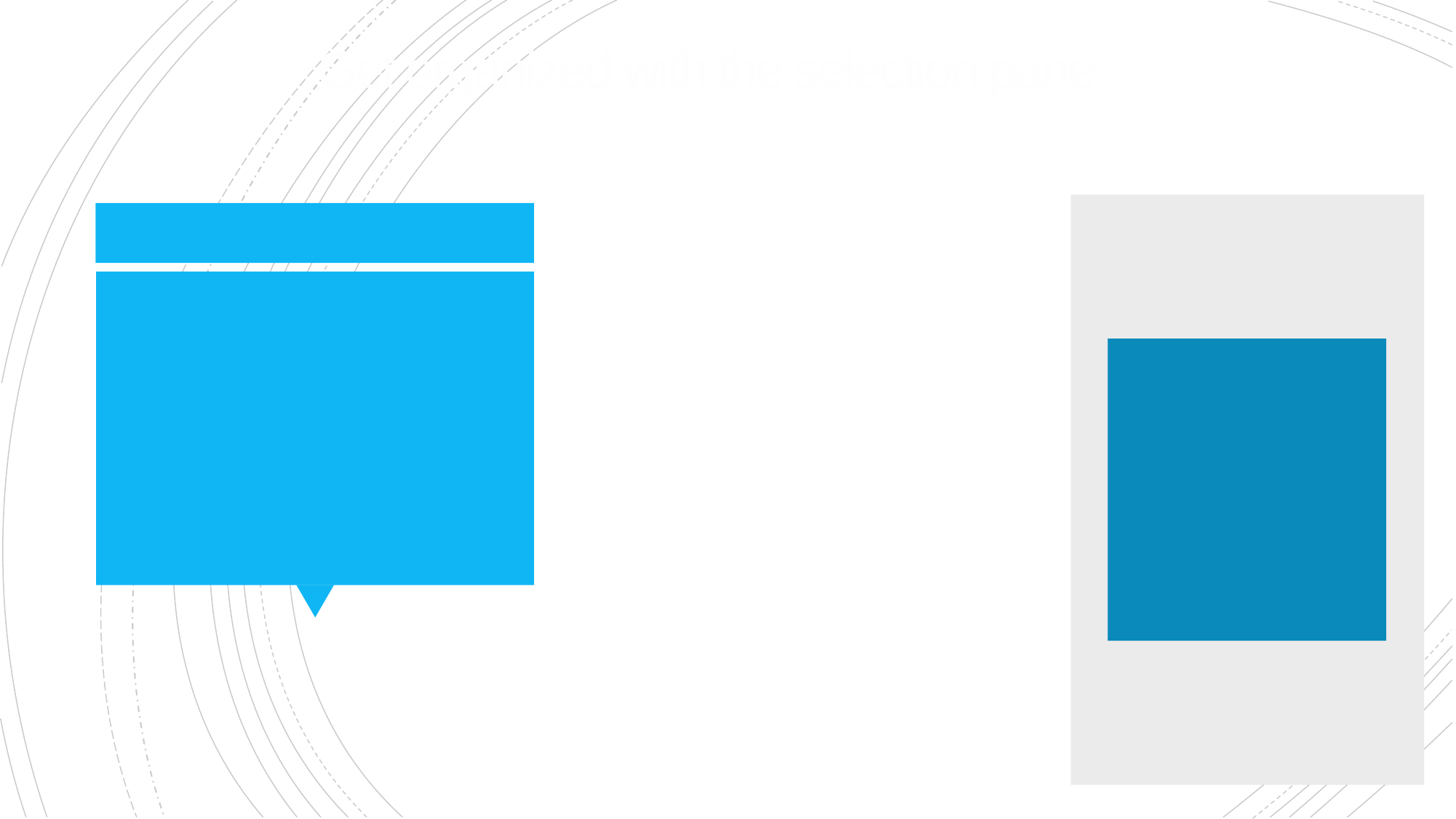

# Get organized with the selection pane